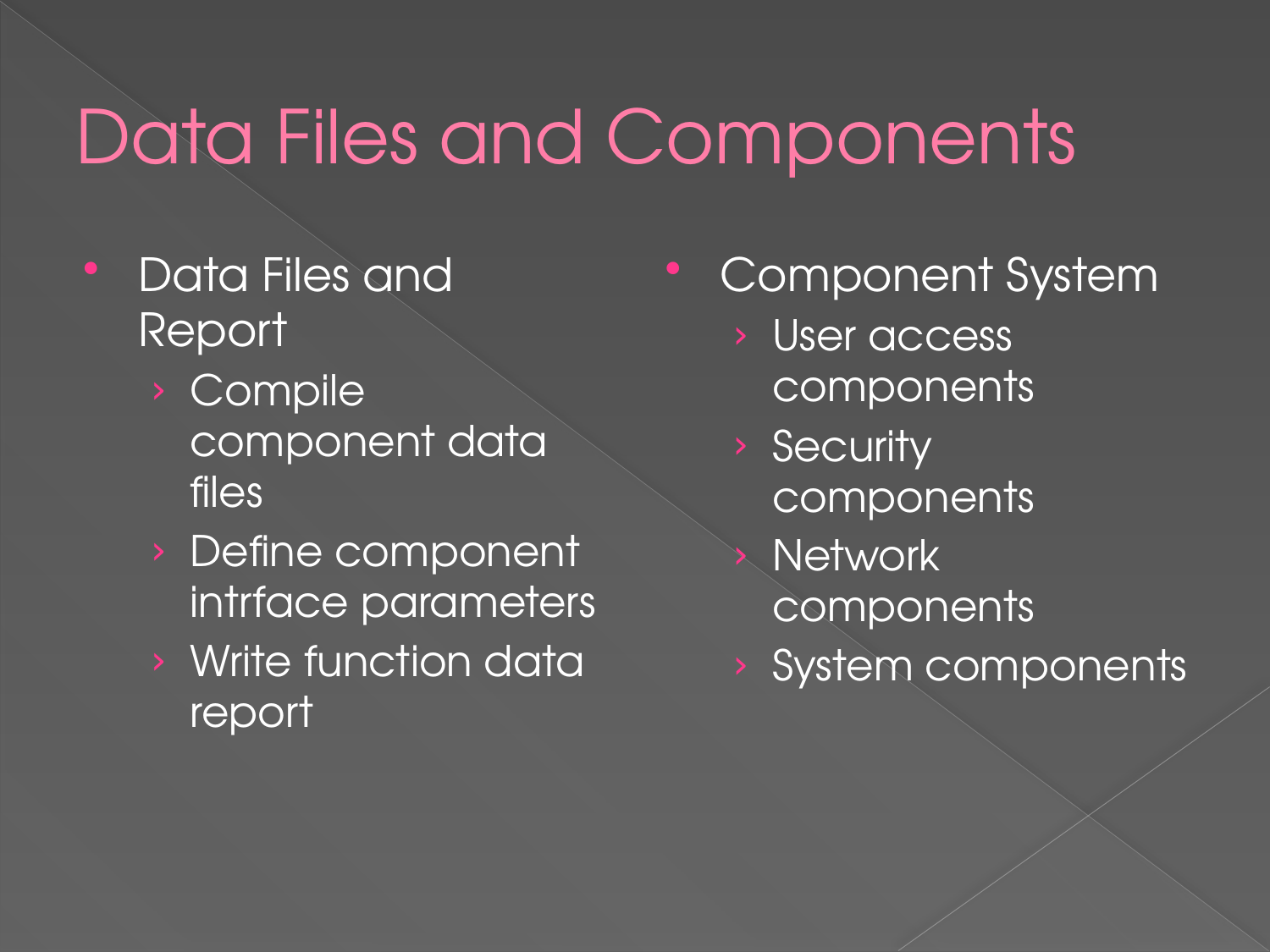

# Data Files and Components
Data Files and Report
Compile component data files
Define component intrface parameters
Write function data report
Component System
User access components
Security components
Network components
System components